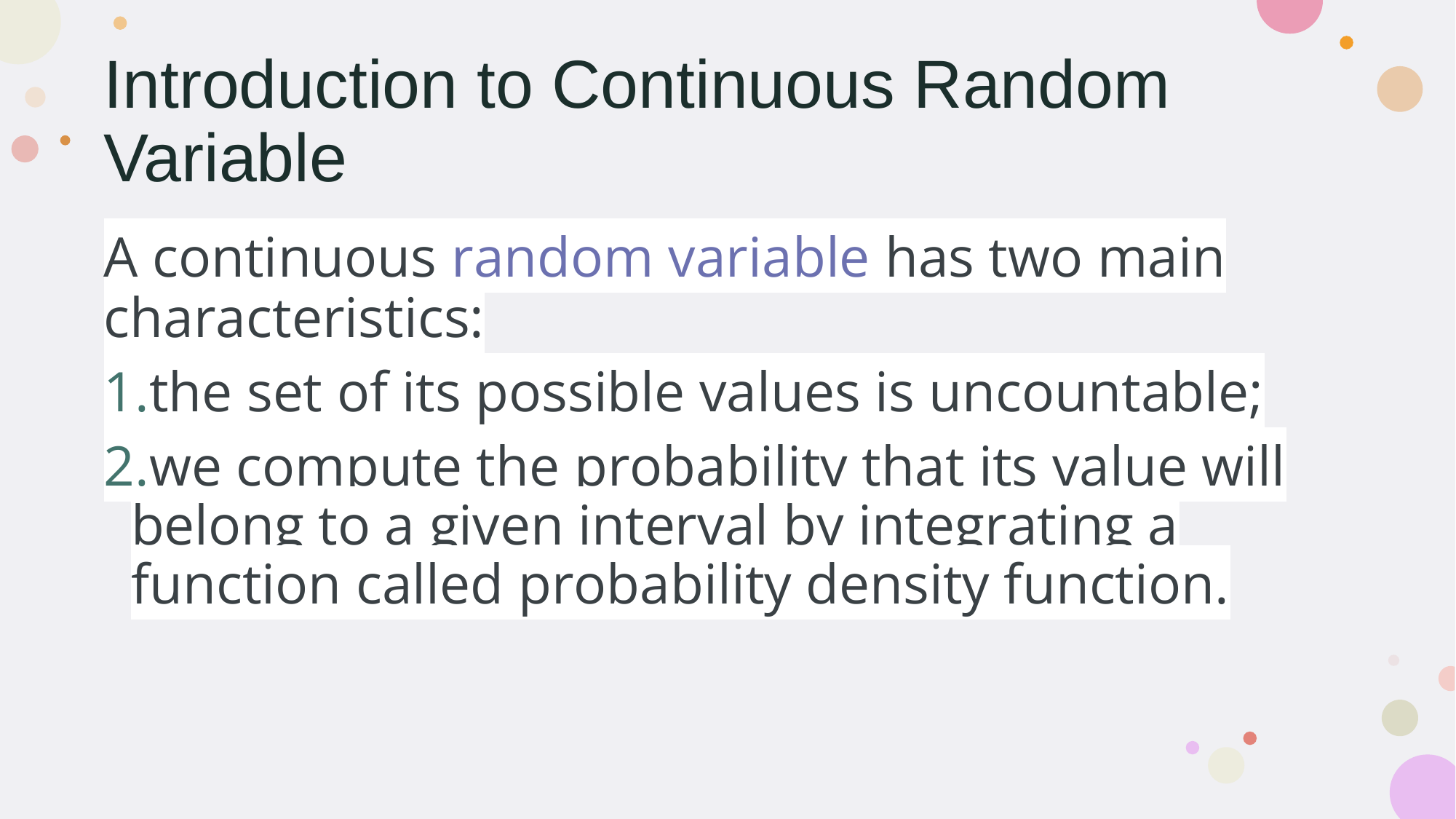

# Introduction to Continuous Random Variable
A continuous random variable has two main characteristics:
the set of its possible values is uncountable;
we compute the probability that its value will belong to a given interval by integrating a function called probability density function.